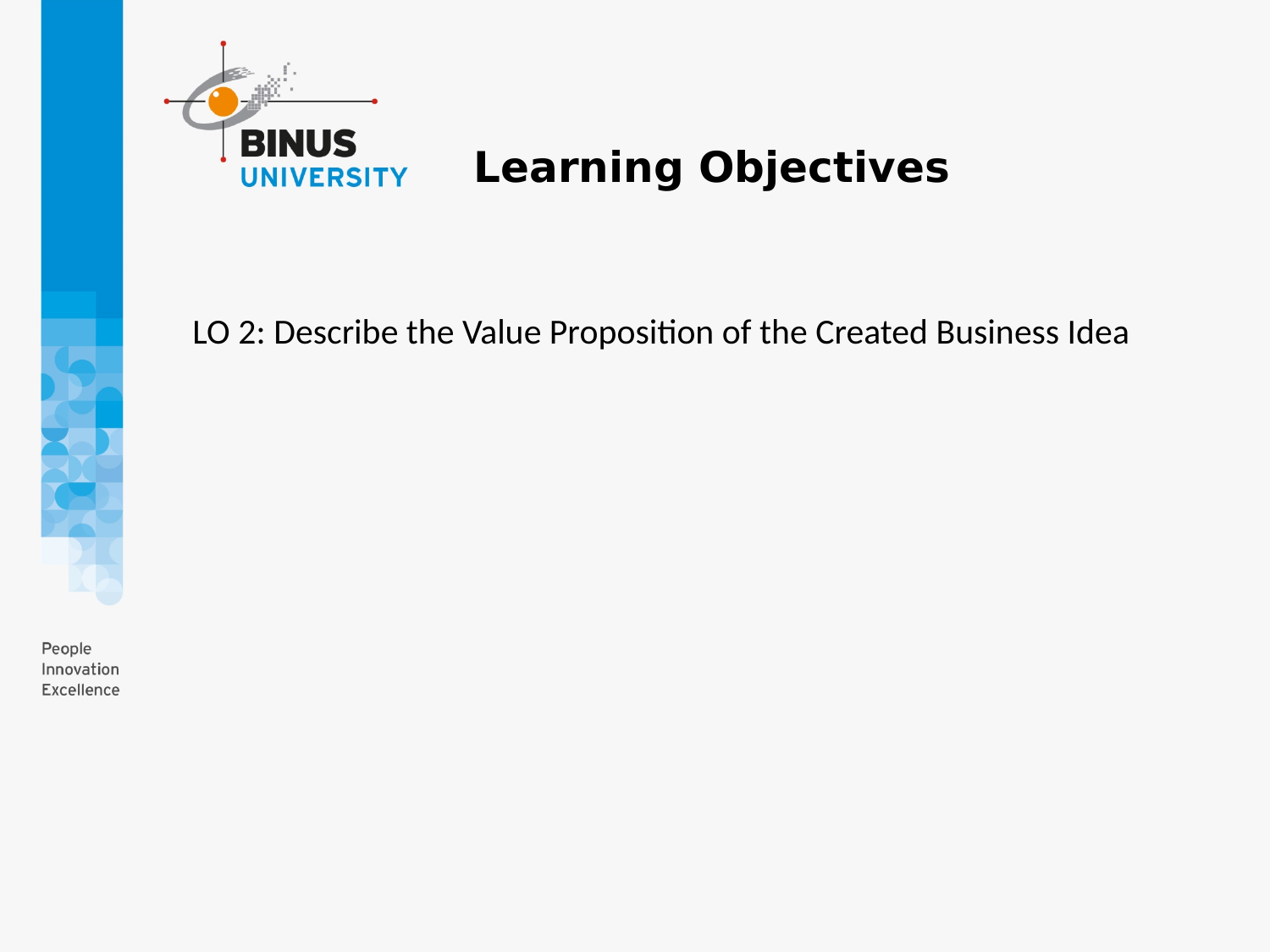

Learning Objectives
# LO 2: Describe the Value Proposition of the Created Business Idea